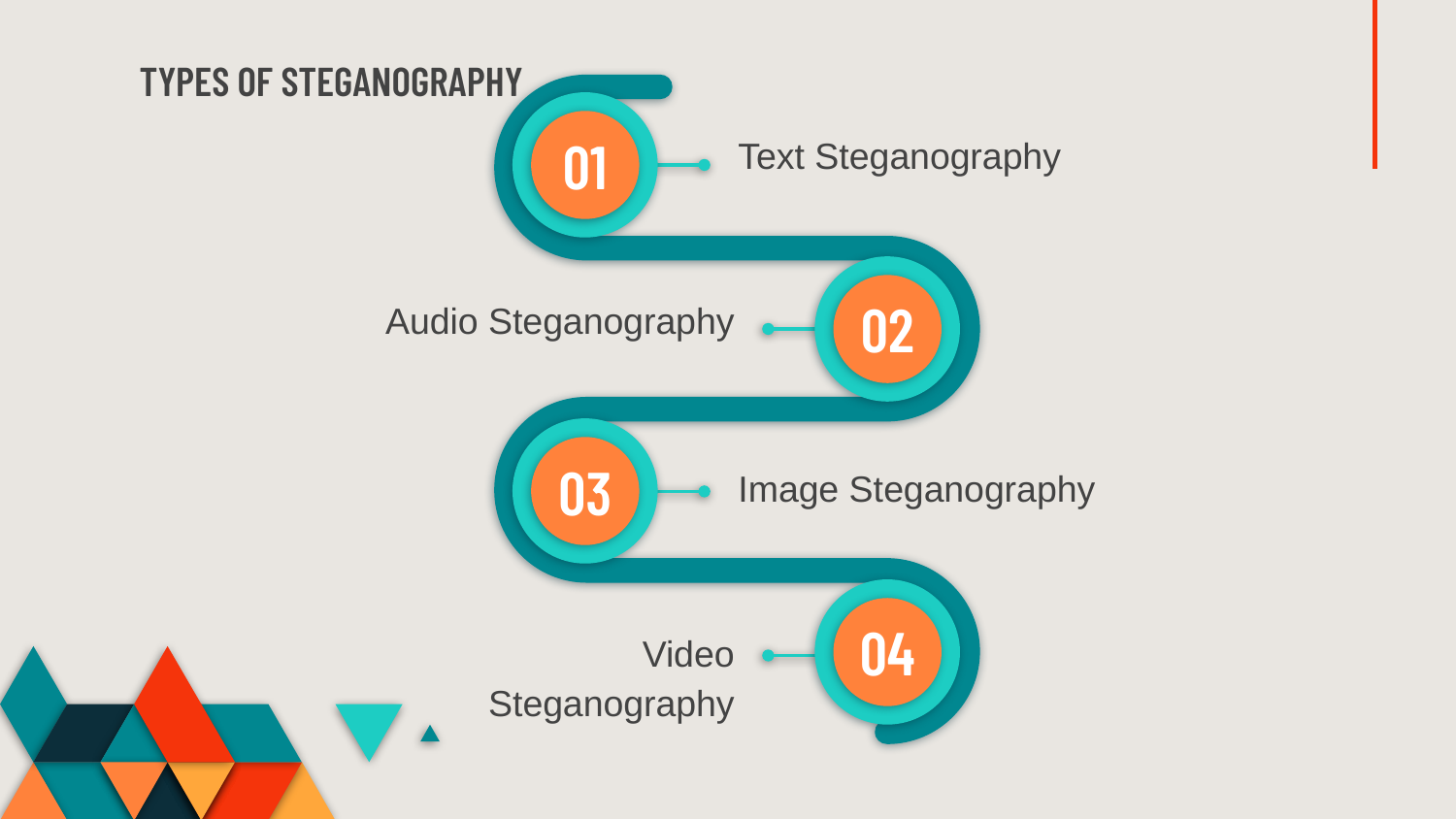

# TYPES OF STEGANOGRAPHY

Text Steganography

01
02
Audio Steganography

03
Image Steganography
04
Video Steganography